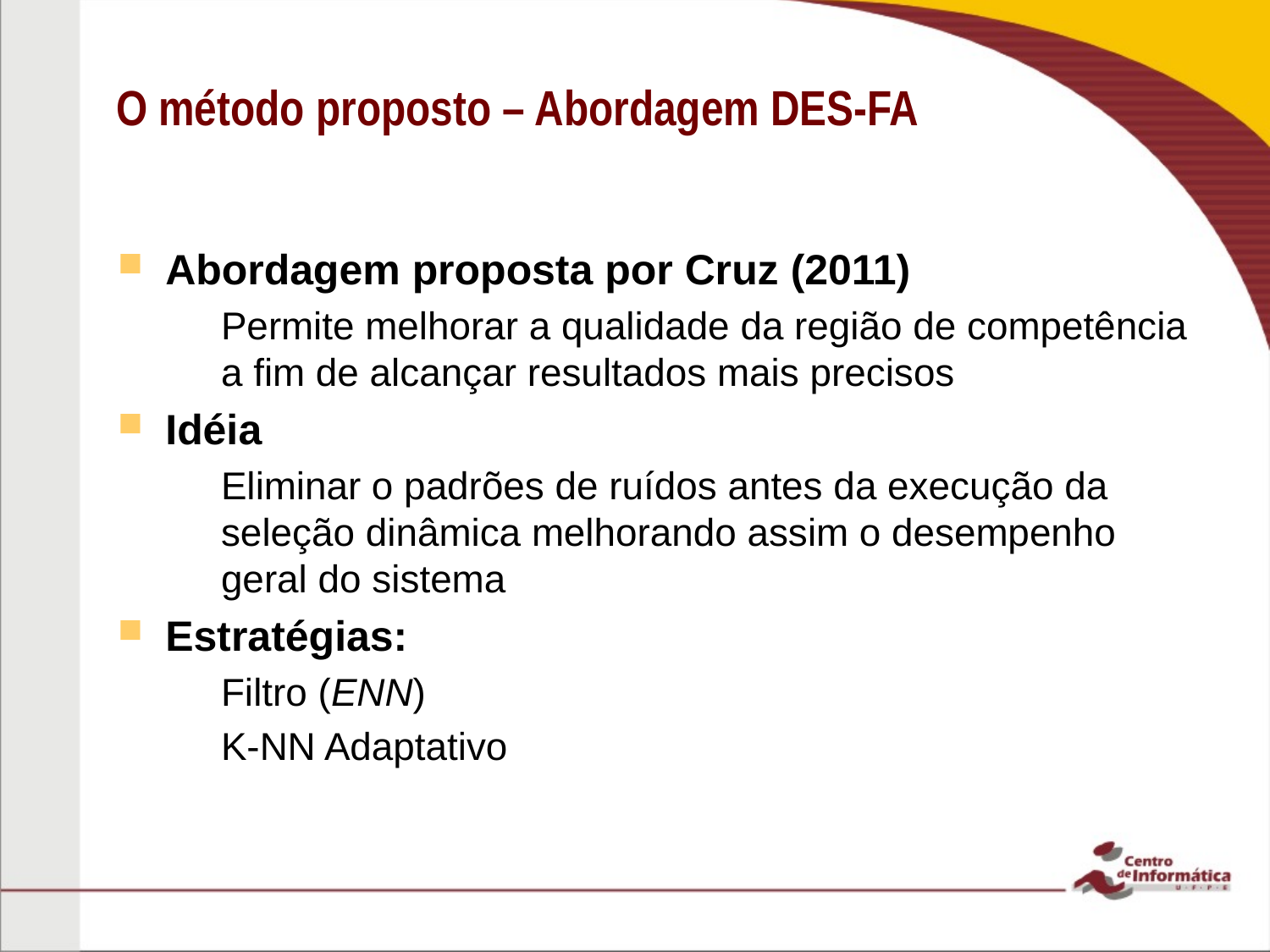

# O método proposto – Abordagem DES-FA
Abordagem proposta por Cruz (2011)
Permite melhorar a qualidade da região de competência a fim de alcançar resultados mais precisos
Idéia
Eliminar o padrões de ruídos antes da execução da seleção dinâmica melhorando assim o desempenho geral do sistema
Estratégias:
Filtro (ENN)
K-NN Adaptativo